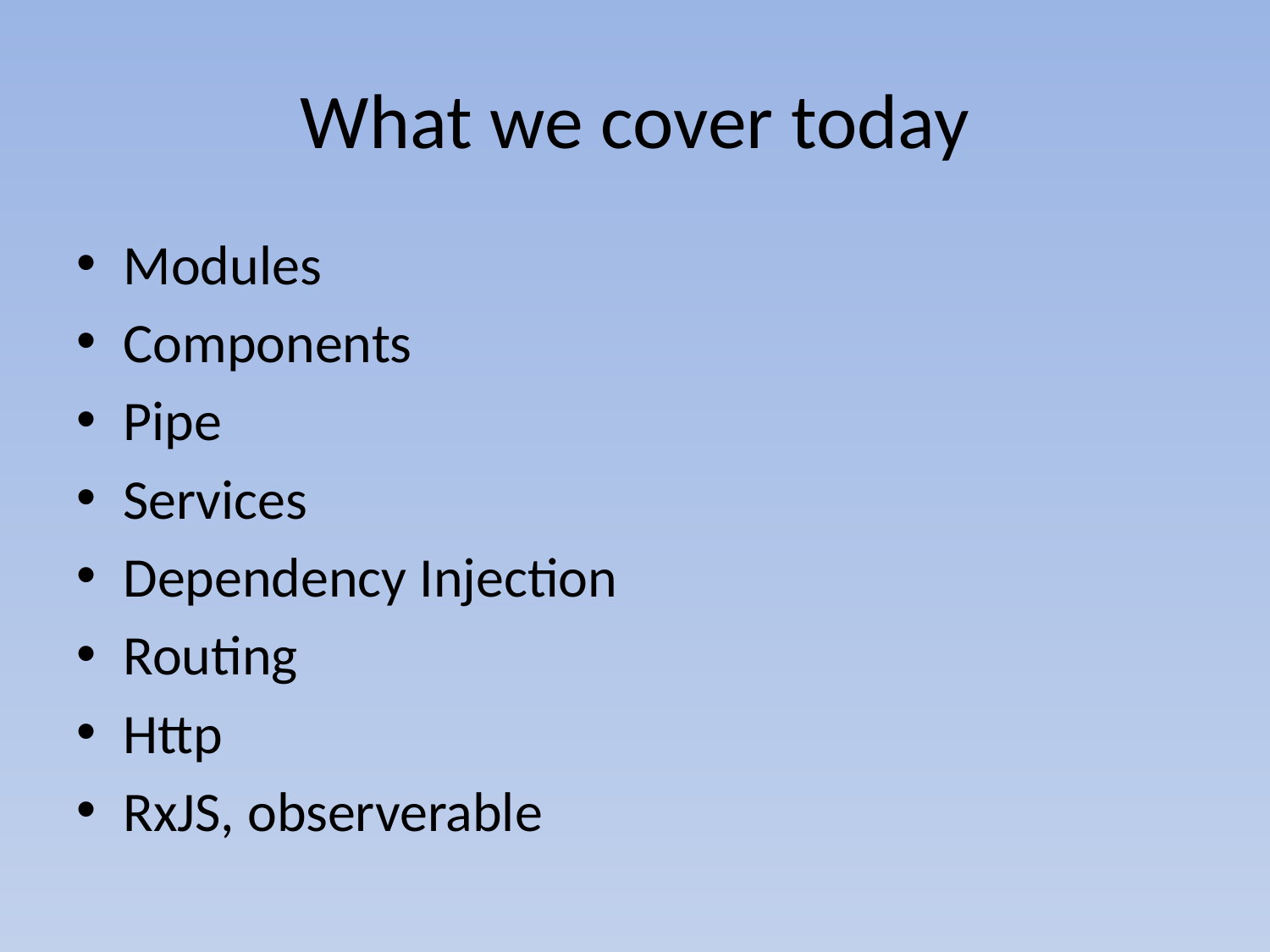

# What we cover today
Modules
Components
Pipe
Services
Dependency Injection
Routing
Http
RxJS, observerable